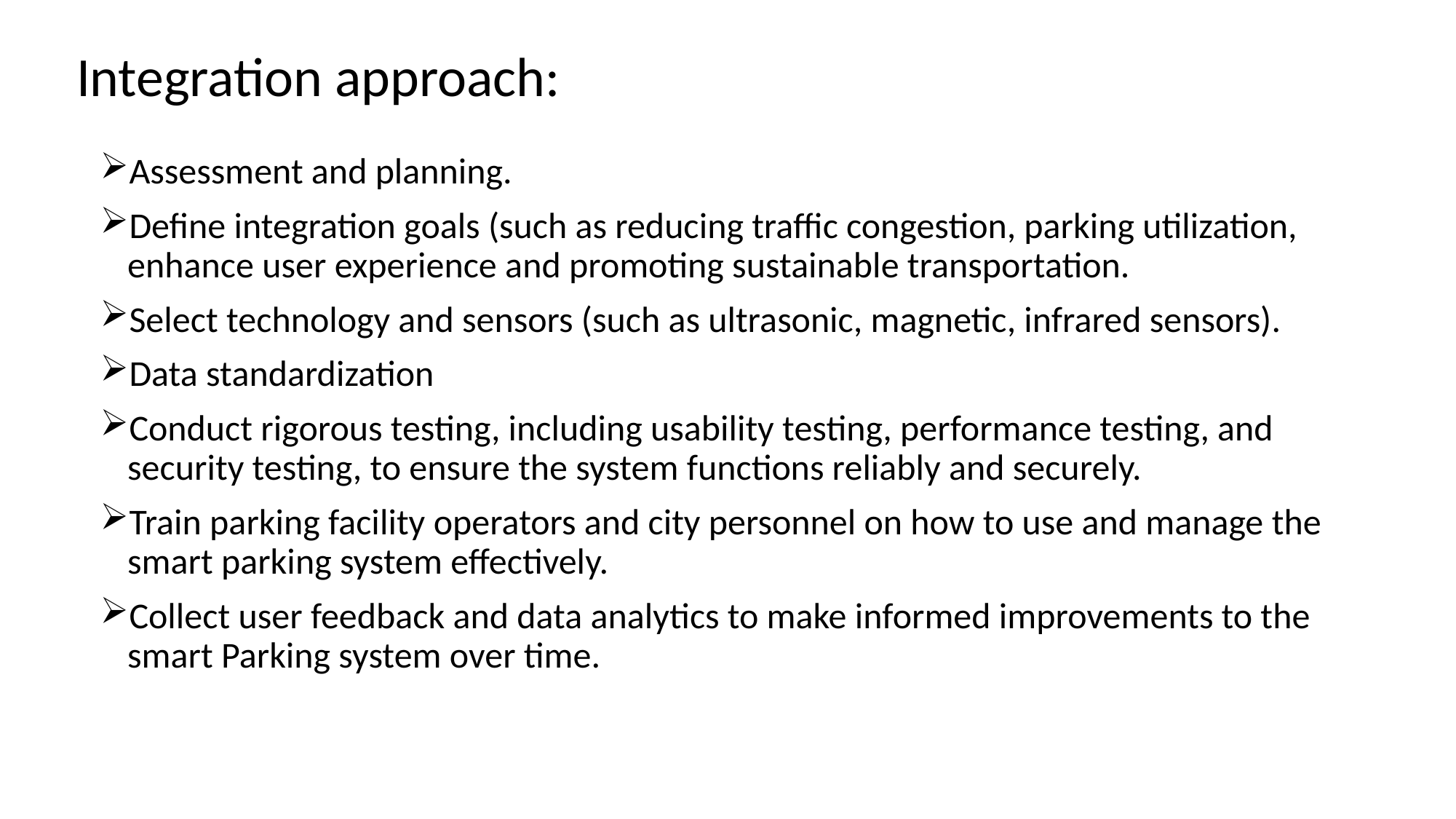

# Integration approach:
Assessment and planning.
Define integration goals (such as reducing traffic congestion, parking utilization, enhance user experience and promoting sustainable transportation.
Select technology and sensors (such as ultrasonic, magnetic, infrared sensors).
Data standardization
Conduct rigorous testing, including usability testing, performance testing, and security testing, to ensure the system functions reliably and securely.
Train parking facility operators and city personnel on how to use and manage the smart parking system effectively.
Collect user feedback and data analytics to make informed improvements to the smart Parking system over time.